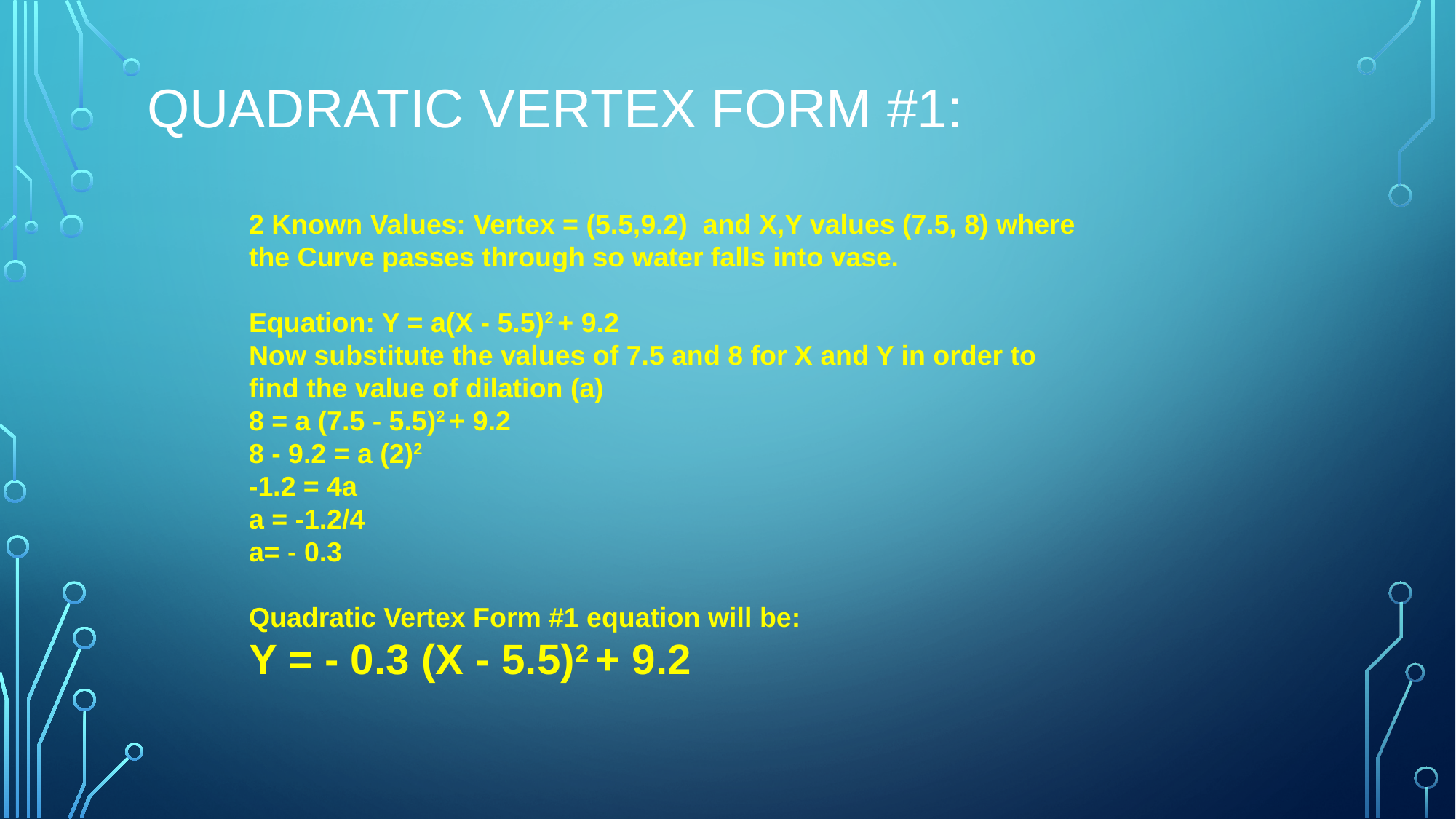

# Quadratic vertex form #1:
2 Known Values: Vertex = (5.5,9.2)  and X,Y values (7.5, 8) where the Curve passes through so water falls into vase.

Equation: Y = a(X - 5.5)2 + 9.2
Now substitute the values of 7.5 and 8 for X and Y in order to find the value of dilation (a)
8 = a (7.5 - 5.5)2 + 9.2
8 - 9.2 = a (2)2
-1.2 = 4a
a = -1.2/4
a= - 0.3

Quadratic Vertex Form #1 equation will be:
Y = - 0.3 (X - 5.5)2 + 9.2